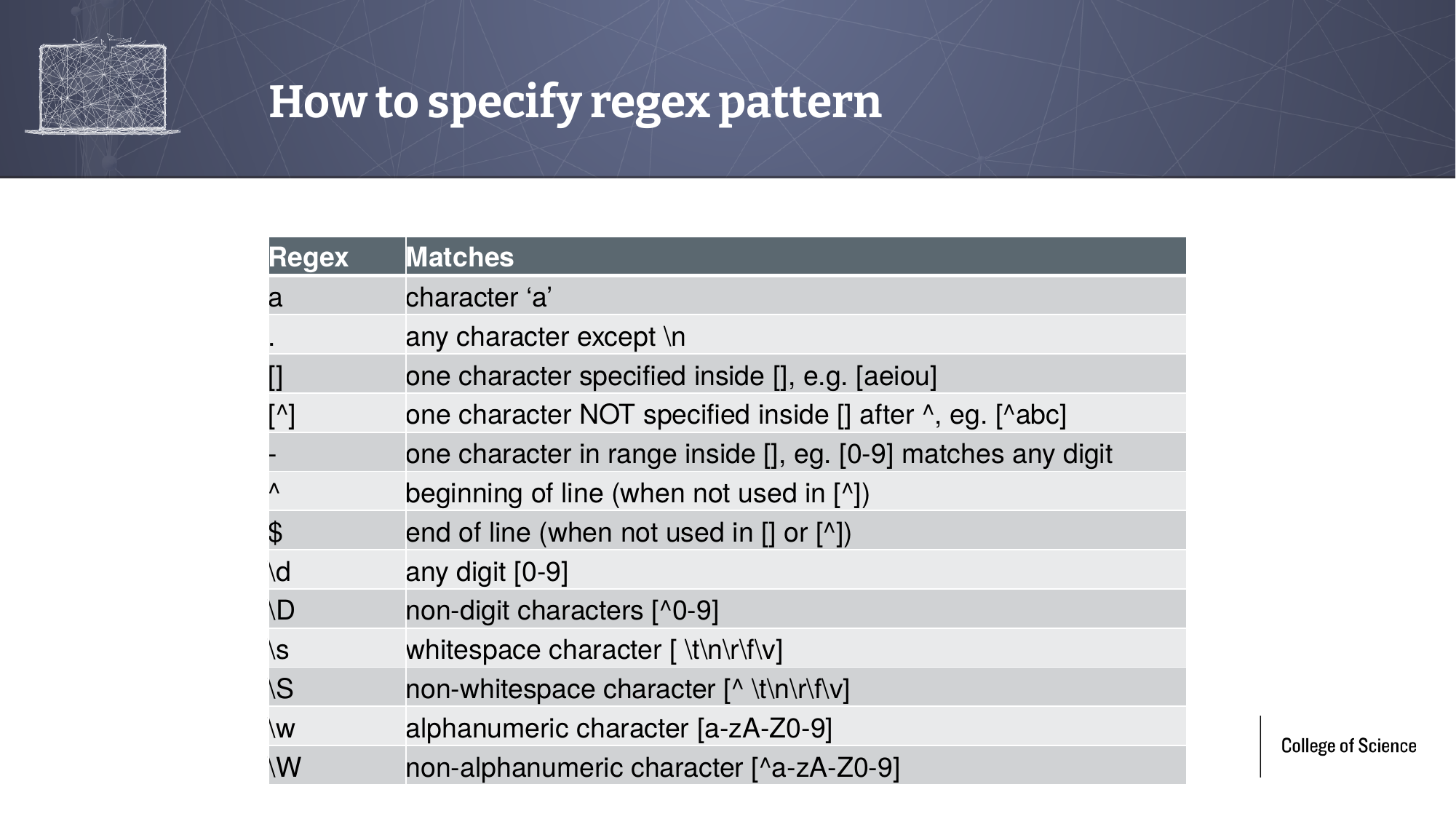

# How to specify regex pattern
| Regex | Matches |
| --- | --- |
| a | character ‘a’ |
| . | any character except \n |
| [] | one character specified inside [], e.g. [aeiou] |
| [^] | one character NOT specified inside [] after ^, eg. [^abc] |
| - | one character in range inside [], eg. [0-9] matches any digit |
| ^ | beginning of line (when not used in [^]) |
| $ | end of line (when not used in [] or [^]) |
| \d | any digit [0-9] |
| \D | non-digit characters [^0-9] |
| \s | whitespace character [ \t\n\r\f\v] |
| \S | non-whitespace character [^ \t\n\r\f\v] |
| \w | alphanumeric character [a-zA-Z0-9] |
| \W | non-alphanumeric character [^a-zA-Z0-9] |